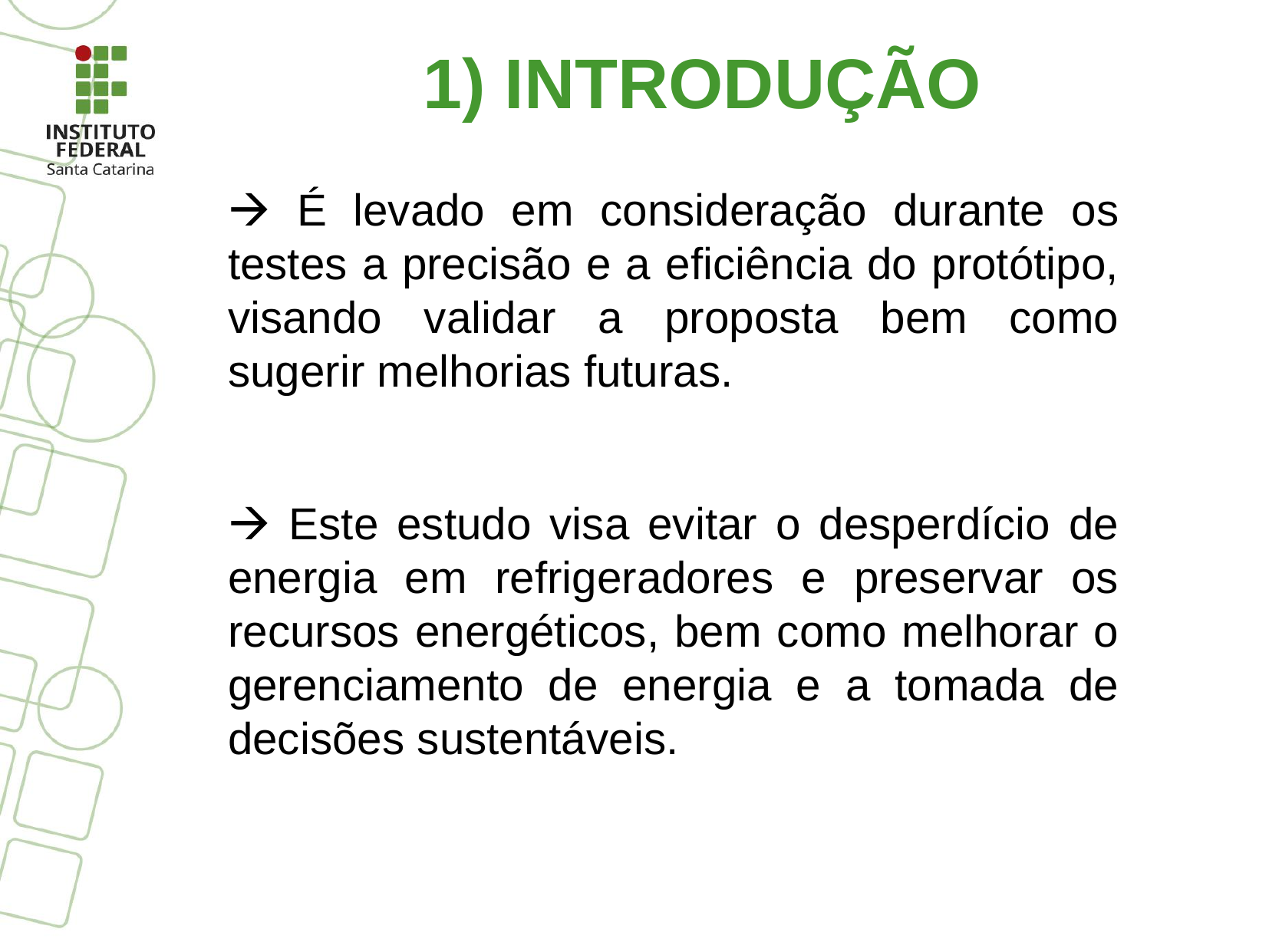

1) INTRODUÇÃO

	🡪 É levado em consideração durante os testes a precisão e a eficiência do protótipo, visando validar a proposta bem como sugerir melhorias futuras.

	🡪 Este estudo visa evitar o desperdício de energia em refrigeradores e preservar os recursos energéticos, bem como melhorar o gerenciamento de energia e a tomada de decisões sustentáveis.